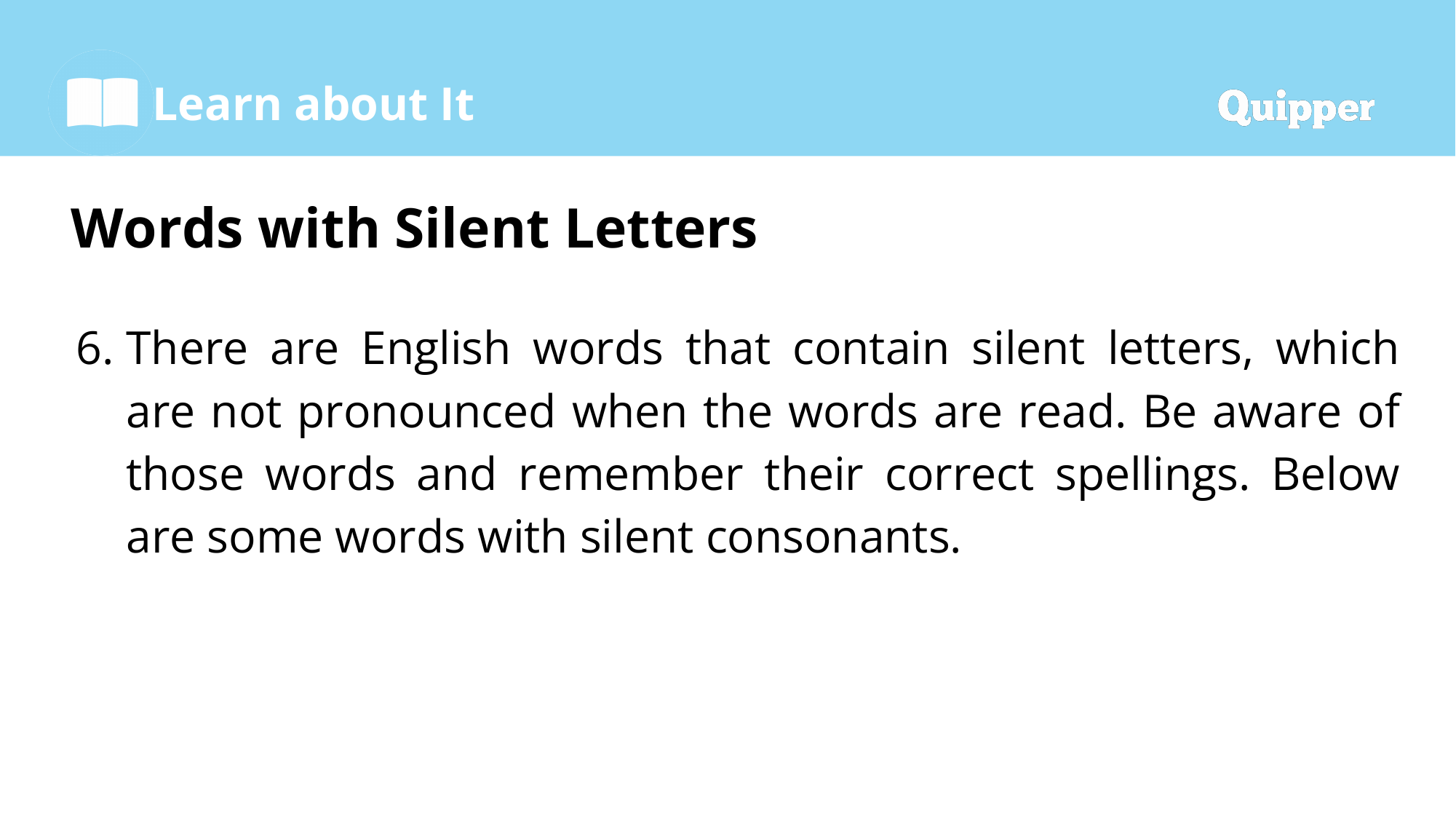

# Words with Silent Letters
There are English words that contain silent letters, which are not pronounced when the words are read. Be aware of those words and remember their correct spellings. Below are some words with silent consonants.